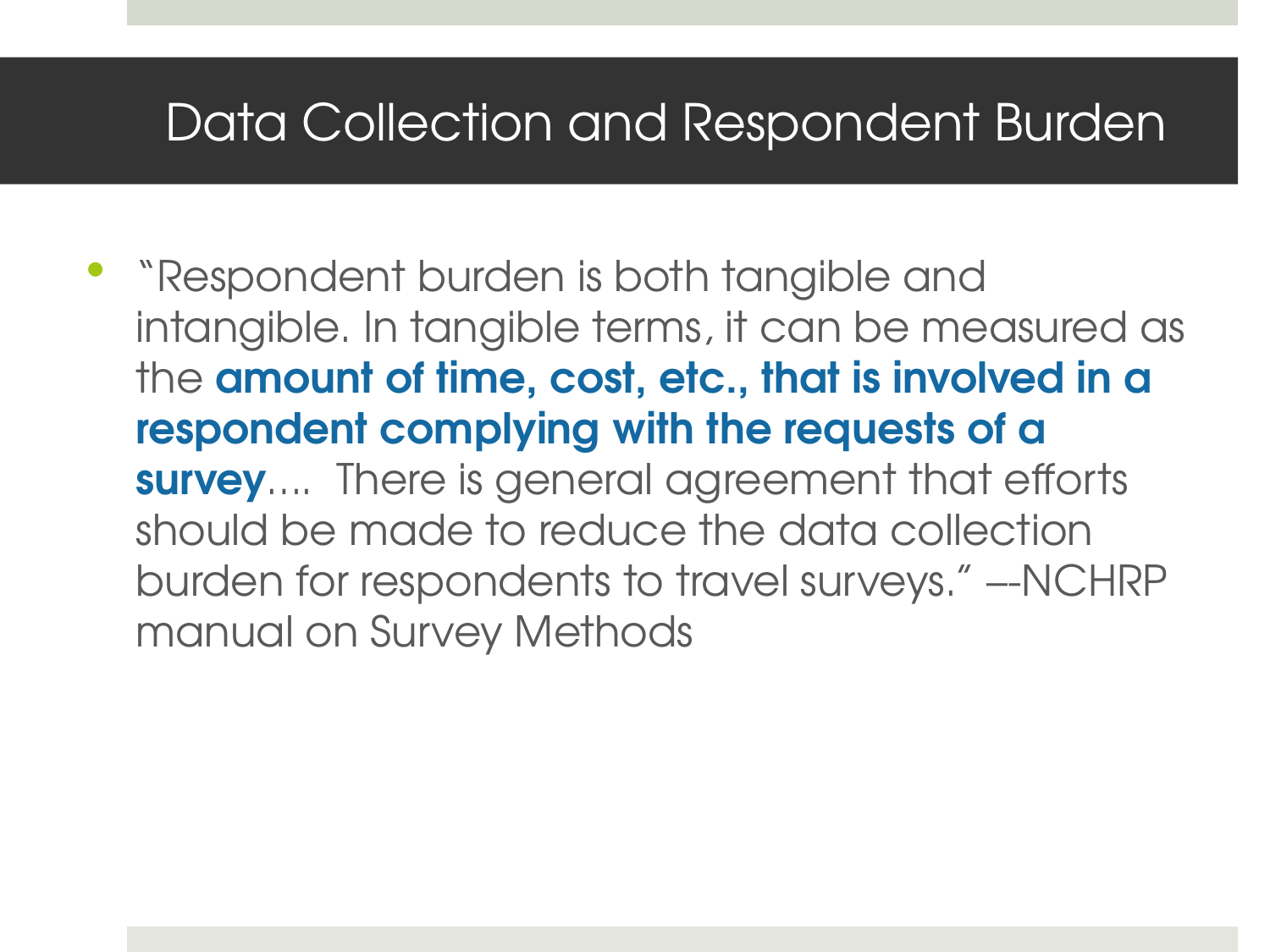

# Data Collection and Respondent Burden
“Respondent burden is both tangible and intangible. In tangible terms, it can be measured as the amount of time, cost, etc., that is involved in a respondent complying with the requests of a survey….  There is general agreement that efforts should be made to reduce the data collection burden for respondents to travel surveys.” –-NCHRP manual on Survey Methods